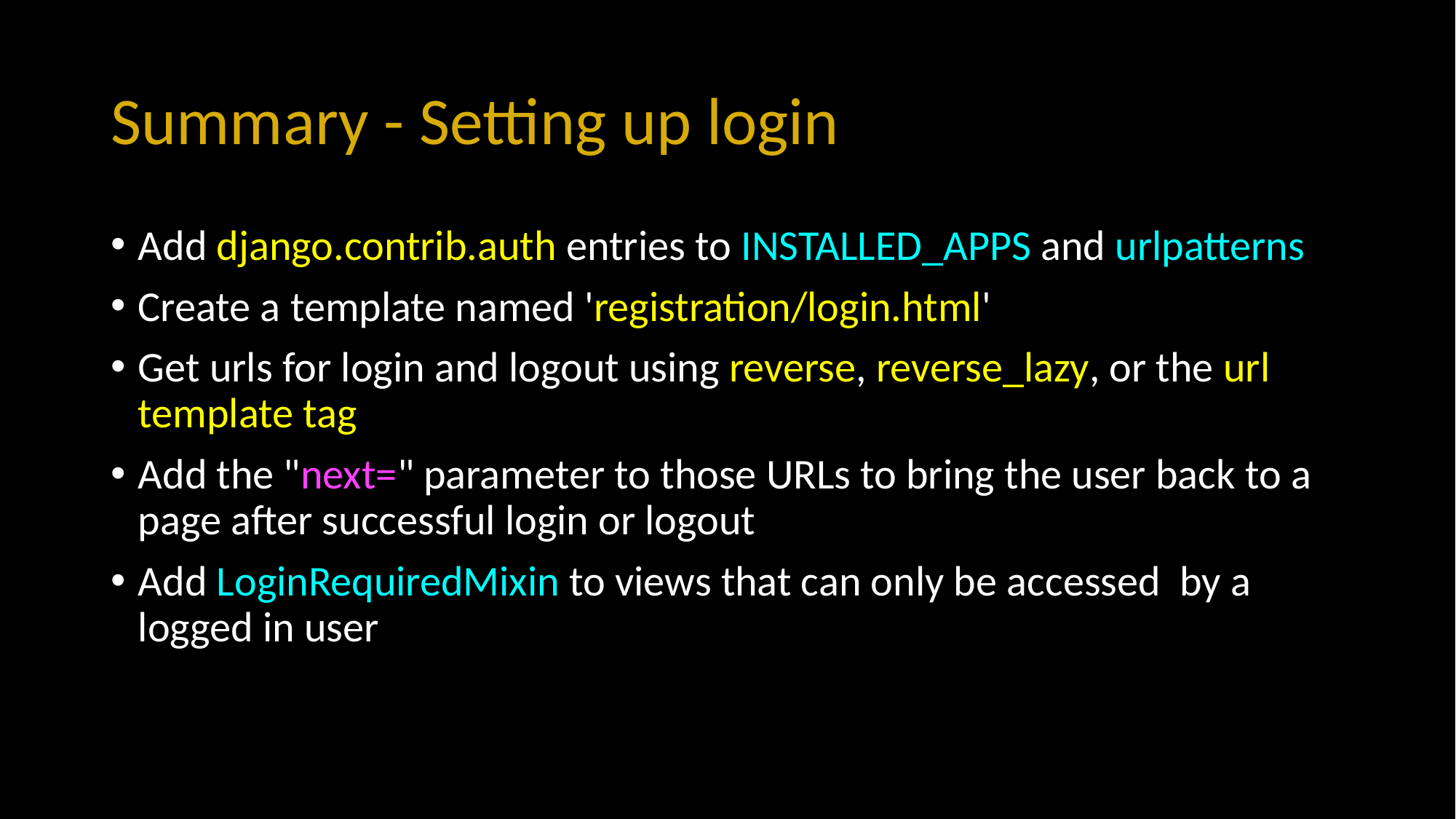

# Summary - Setting up login
Add django.contrib.auth entries to INSTALLED_APPS and urlpatterns
Create a template named 'registration/login.html'
Get urls for login and logout using reverse, reverse_lazy, or the url template tag
Add the "next=" parameter to those URLs to bring the user back to a page after successful login or logout
Add LoginRequiredMixin to views that can only be accessed  by a logged in user